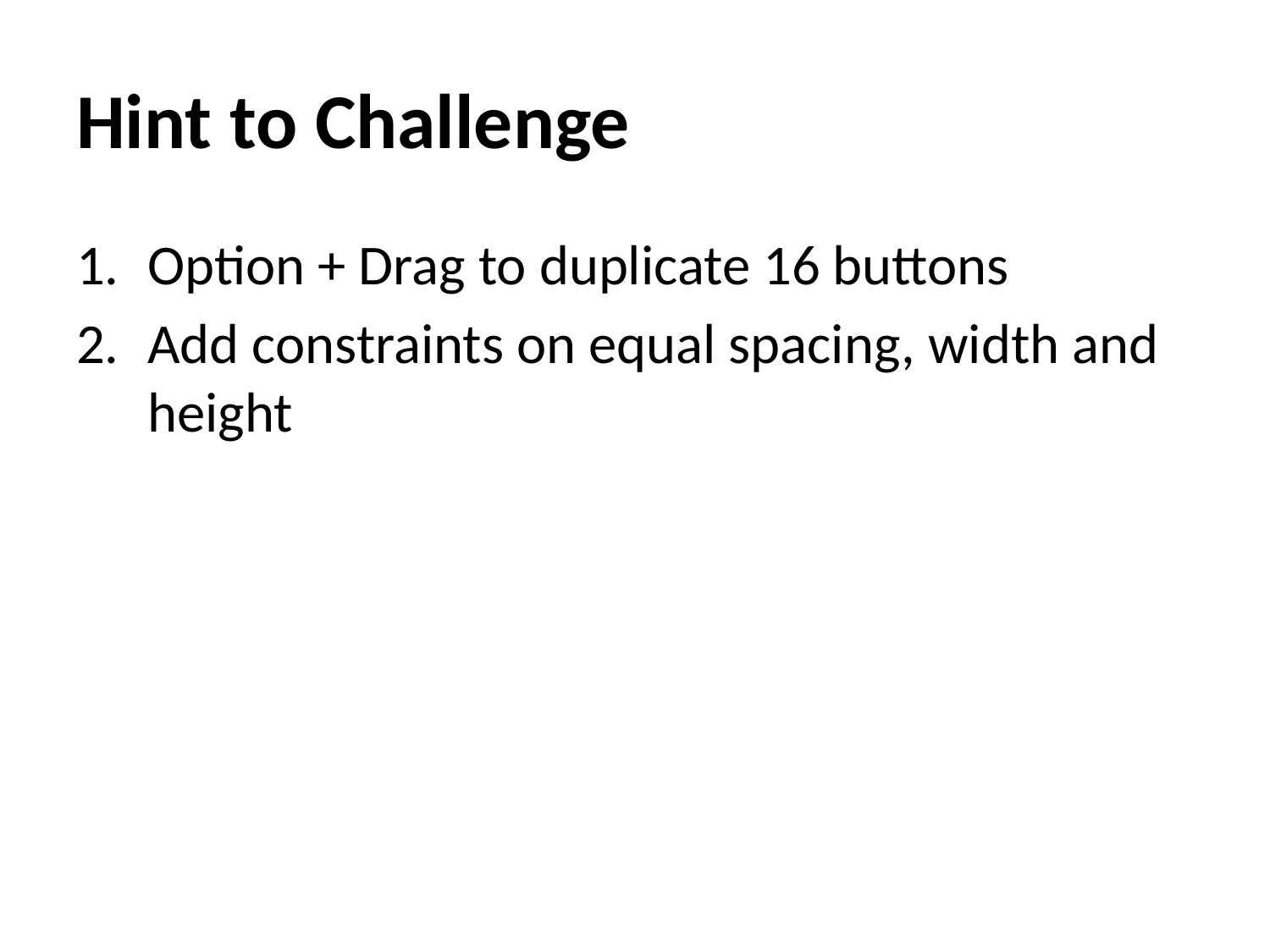

# Hint to Challenge
Option + Drag to duplicate 16 buttons
Add constraints on equal spacing, width and height